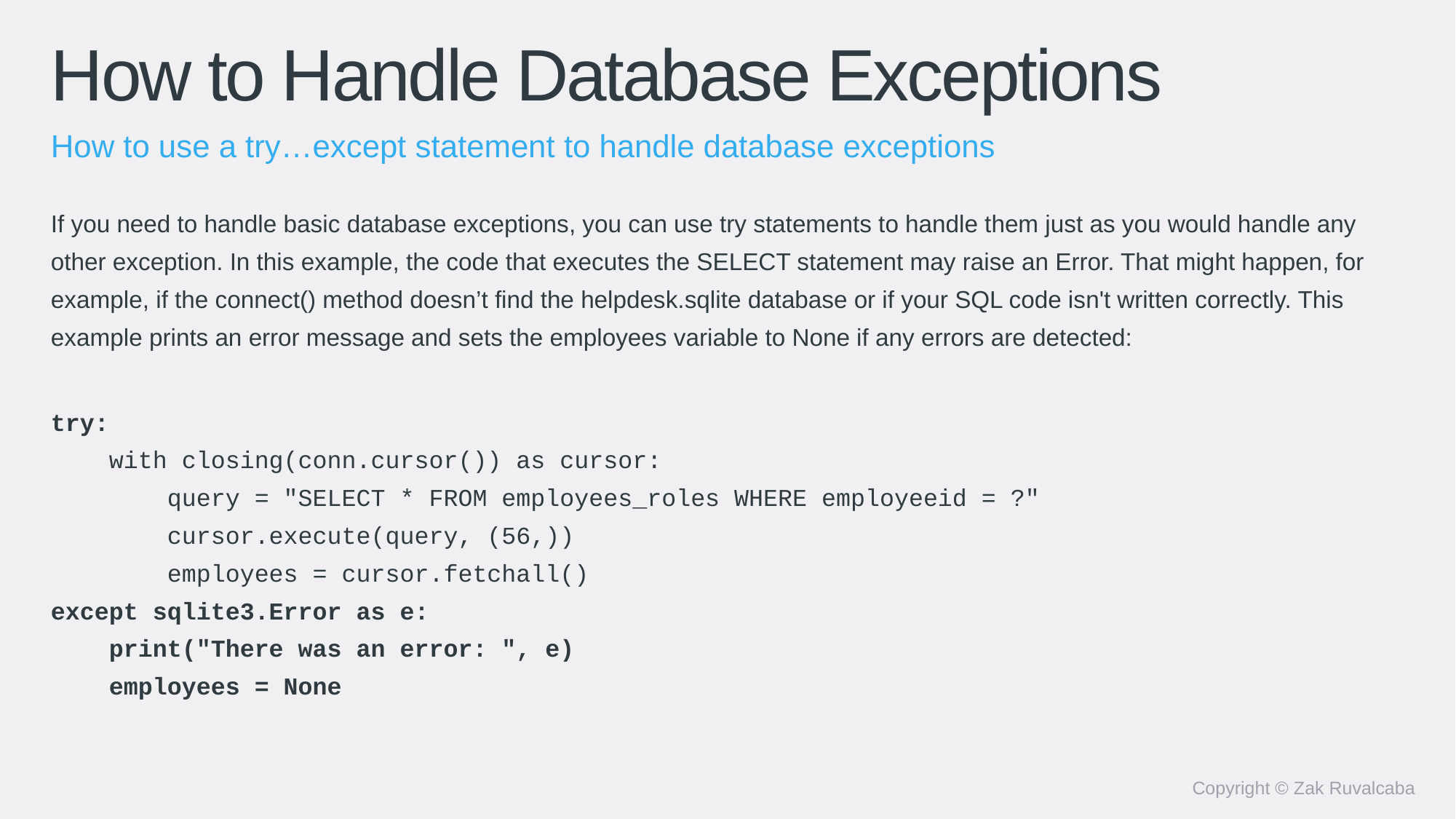

# How to Handle Database Exceptions
How to use a try…except statement to handle database exceptions
If you need to handle basic database exceptions, you can use try statements to handle them just as you would handle any other exception. In this example, the code that executes the SELECT statement may raise an Error. That might happen, for example, if the connect() method doesn’t find the helpdesk.sqlite database or if your SQL code isn't written correctly. This example prints an error message and sets the employees variable to None if any errors are detected:

try:
    with closing(conn.cursor()) as cursor:
        query = "SELECT * FROM employees_roles WHERE employeeid = ?"
        cursor.execute(query, (56,))
        employees = cursor.fetchall()
except sqlite3.Error as e:
    print("There was an error: ", e)
    employees = None